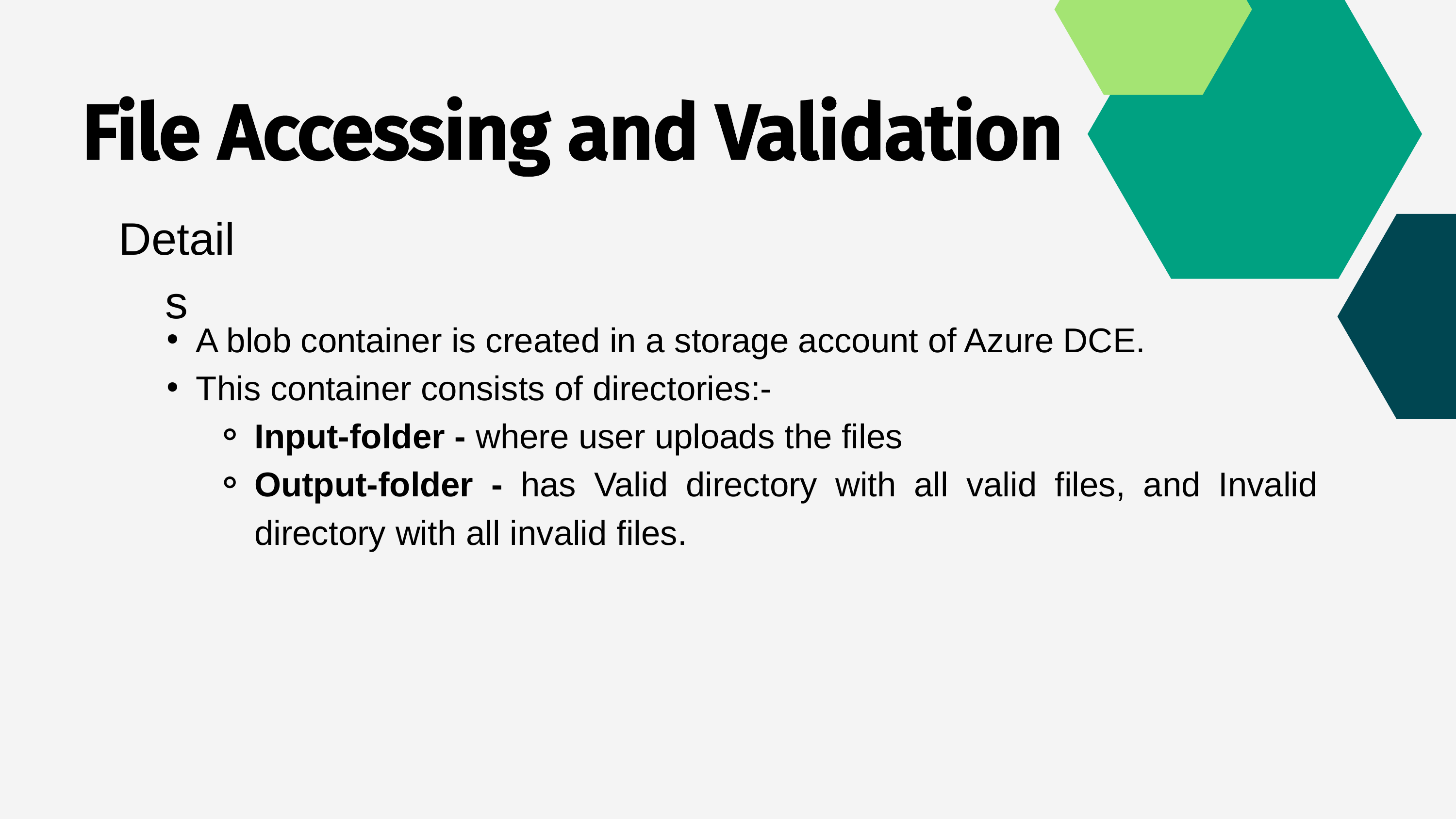

File Accessing and Validation
Details

A blob container is created in a storage account of Azure DCE.
This container consists of directories:-
Input-folder - where user uploads the files
Output-folder - has Valid directory with all valid files, and Invalid directory with all invalid files.